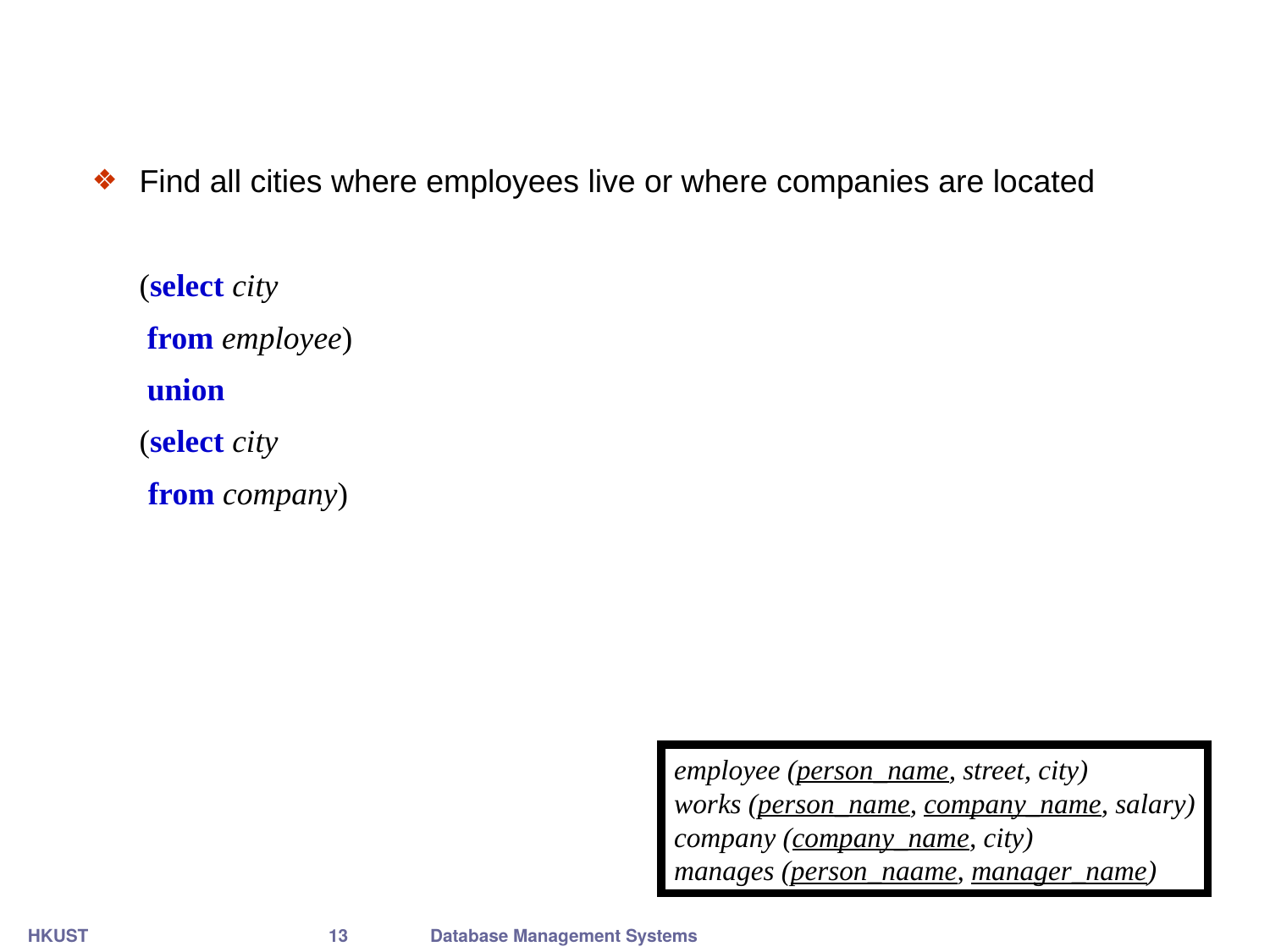

Find all cities where employees live or where companies are located

	(select city
	 from employee)‏
	 union
	(select city
       from company)‏
employee (person_name, street, city)‏
works (person_name, company_name, salary)‏
company (company_name, city)‏
manages (person_naame, manager_name)‏